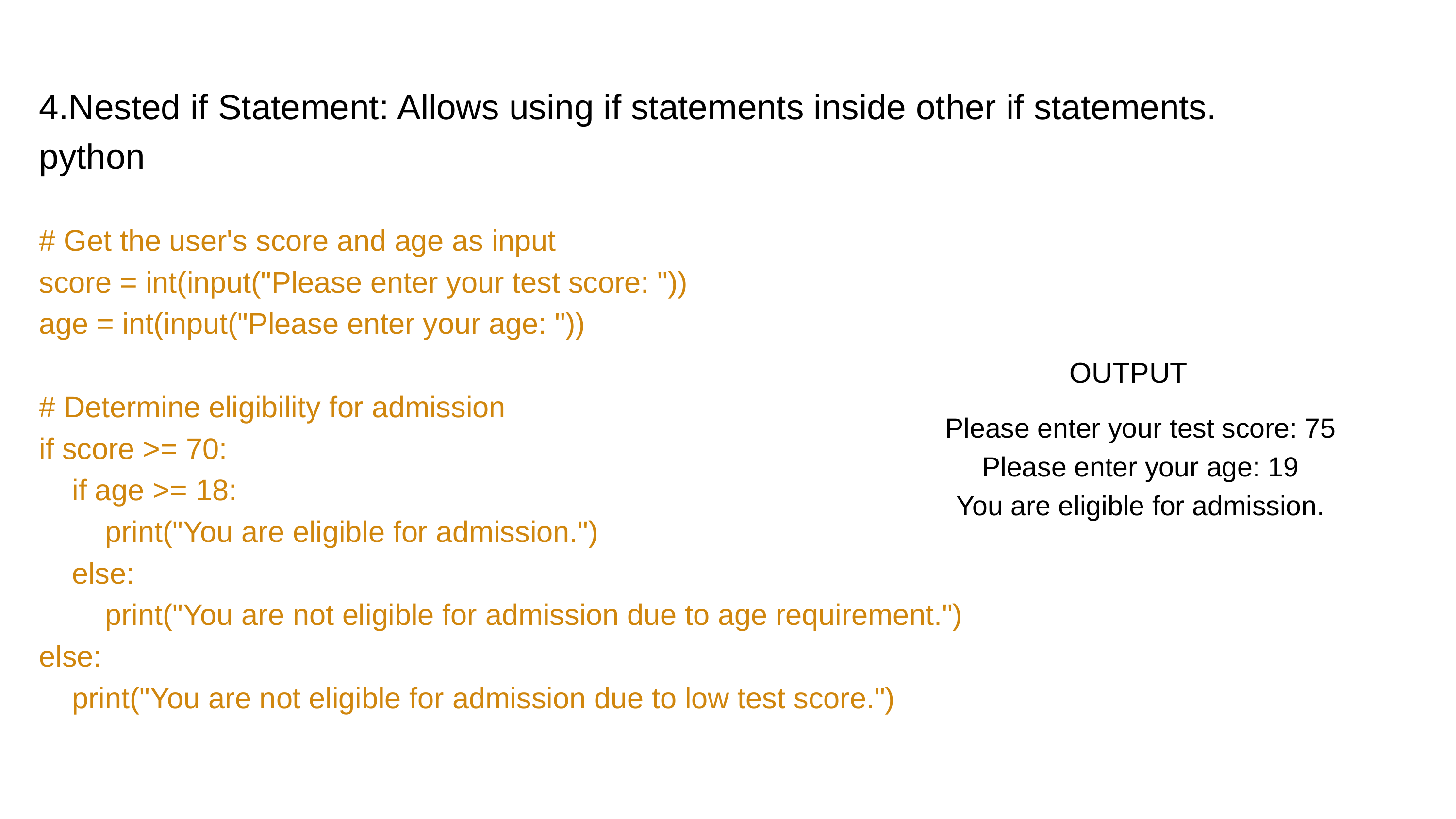

4.Nested if Statement: Allows using if statements inside other if statements.
python

# Get the user's score and age as input
score = int(input("Please enter your test score: "))
age = int(input("Please enter your age: "))

# Determine eligibility for admission
if score >= 70:
    if age >= 18:
        print("You are eligible for admission.")
    else:
        print("You are not eligible for admission due to age requirement.")
else:
    print("You are not eligible for admission due to low test score.")
OUTPUT
Please enter your test score: 75
Please enter your age: 19
You are eligible for admission.